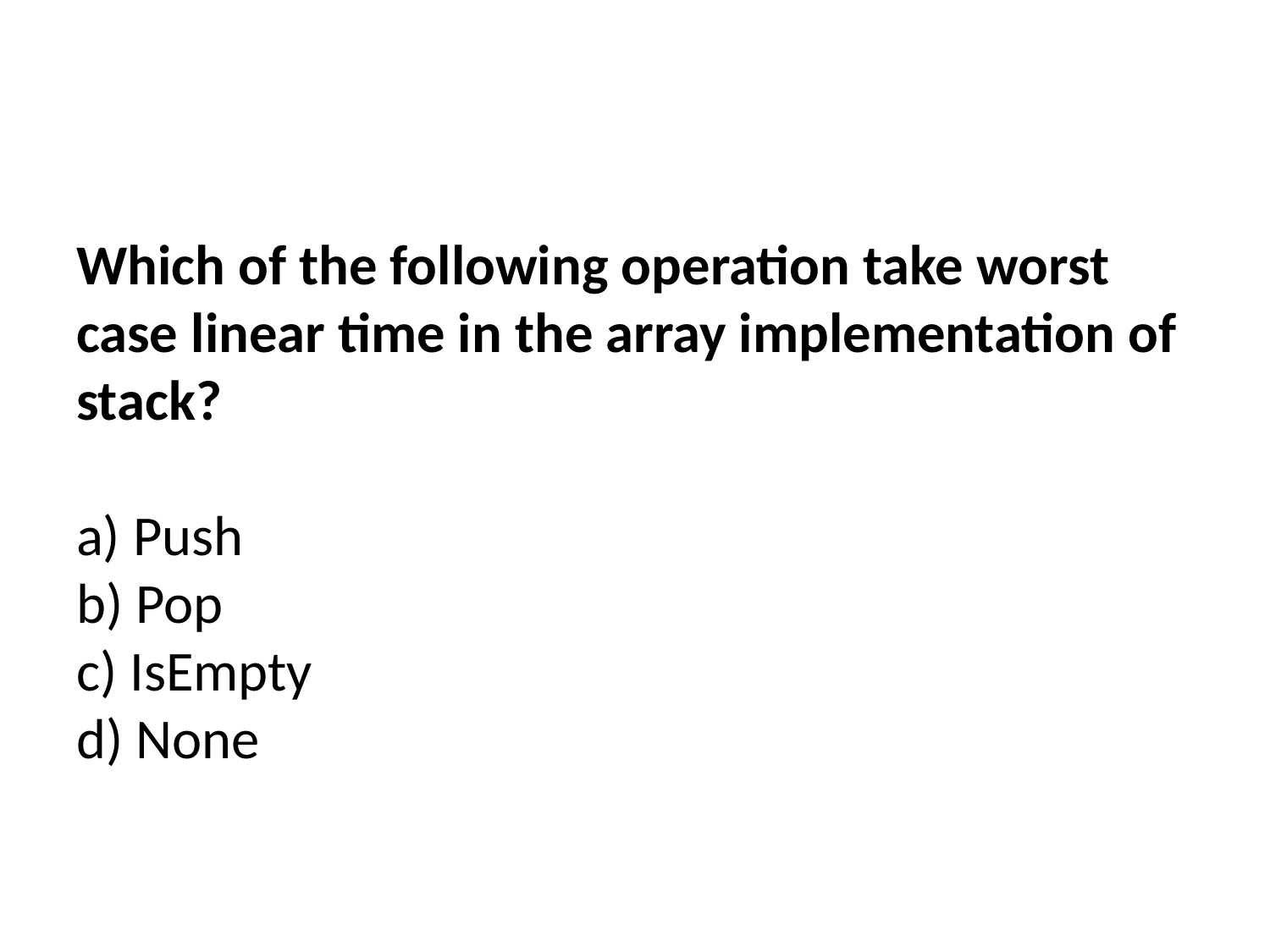

#
Which of the following operation take worst case linear time in the array implementation of stack?
a) Push
b) Pop
c) IsEmpty
d) None